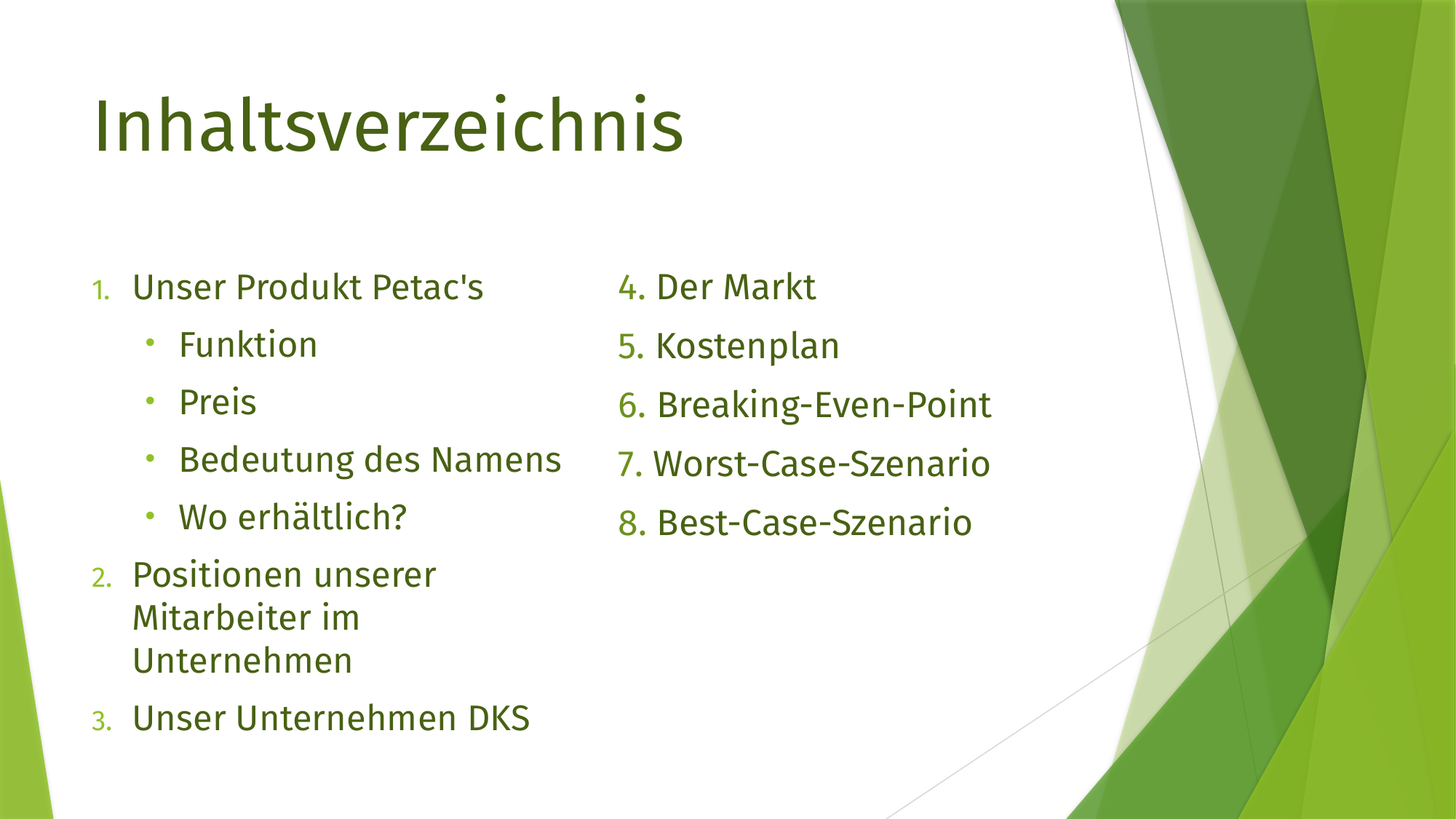

# Inhaltsverzeichnis
Unser Produkt Petac's
Funktion
Preis
Bedeutung des Namens
Wo erhältlich?
Positionen unserer Mitarbeiter im Unternehmen
Unser Unternehmen DKS

4. Der Markt
5. Kostenplan
6. Breaking-Even-Point
7. Worst-Case-Szenario
8. Best-Case-Szenario